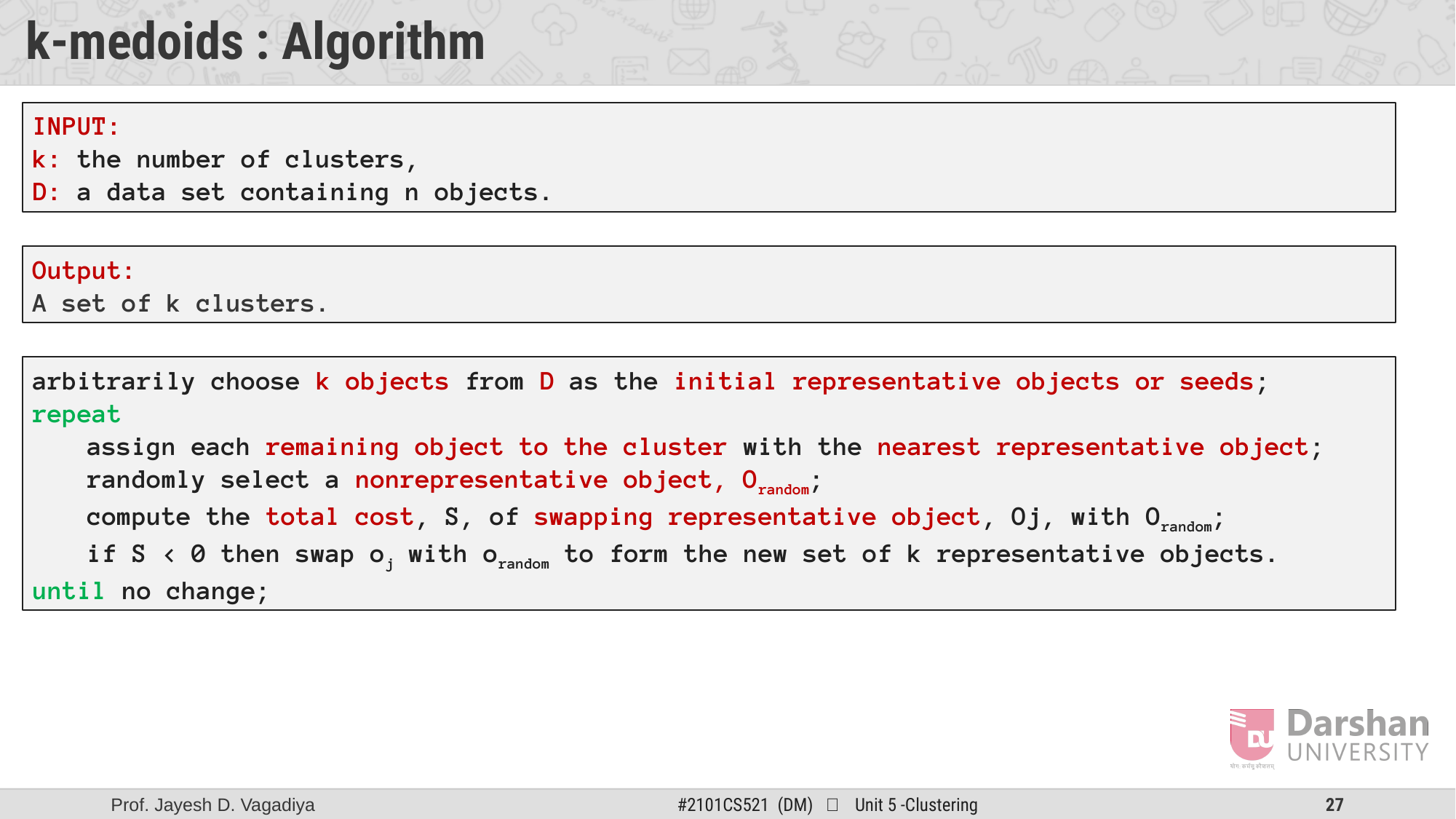

# k-medoids : Algorithm
INPUT:
k: the number of clusters,
D: a data set containing n objects.
Output:
A set of k clusters.
arbitrarily choose k objects from D as the initial representative objects or seeds;
repeat
assign each remaining object to the cluster with the nearest representative object;
randomly select a nonrepresentative object, Orandom;
compute the total cost, S, of swapping representative object, Oj, with Orandom;
if S < 0 then swap oj with orandom to form the new set of k representative objects.
until no change;